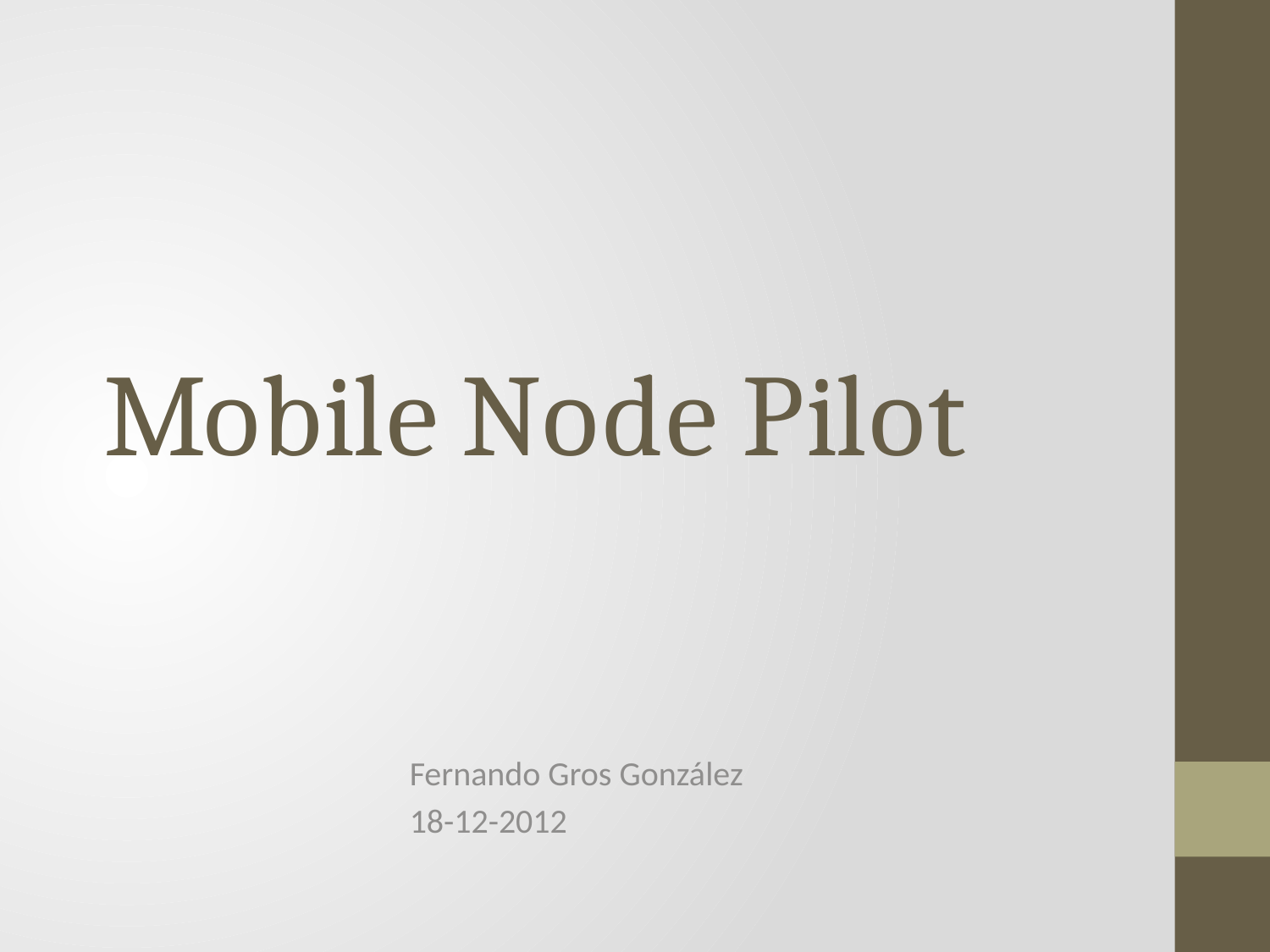

# Mobile Node Pilot
				Fernando Gros González
				18-12-2012